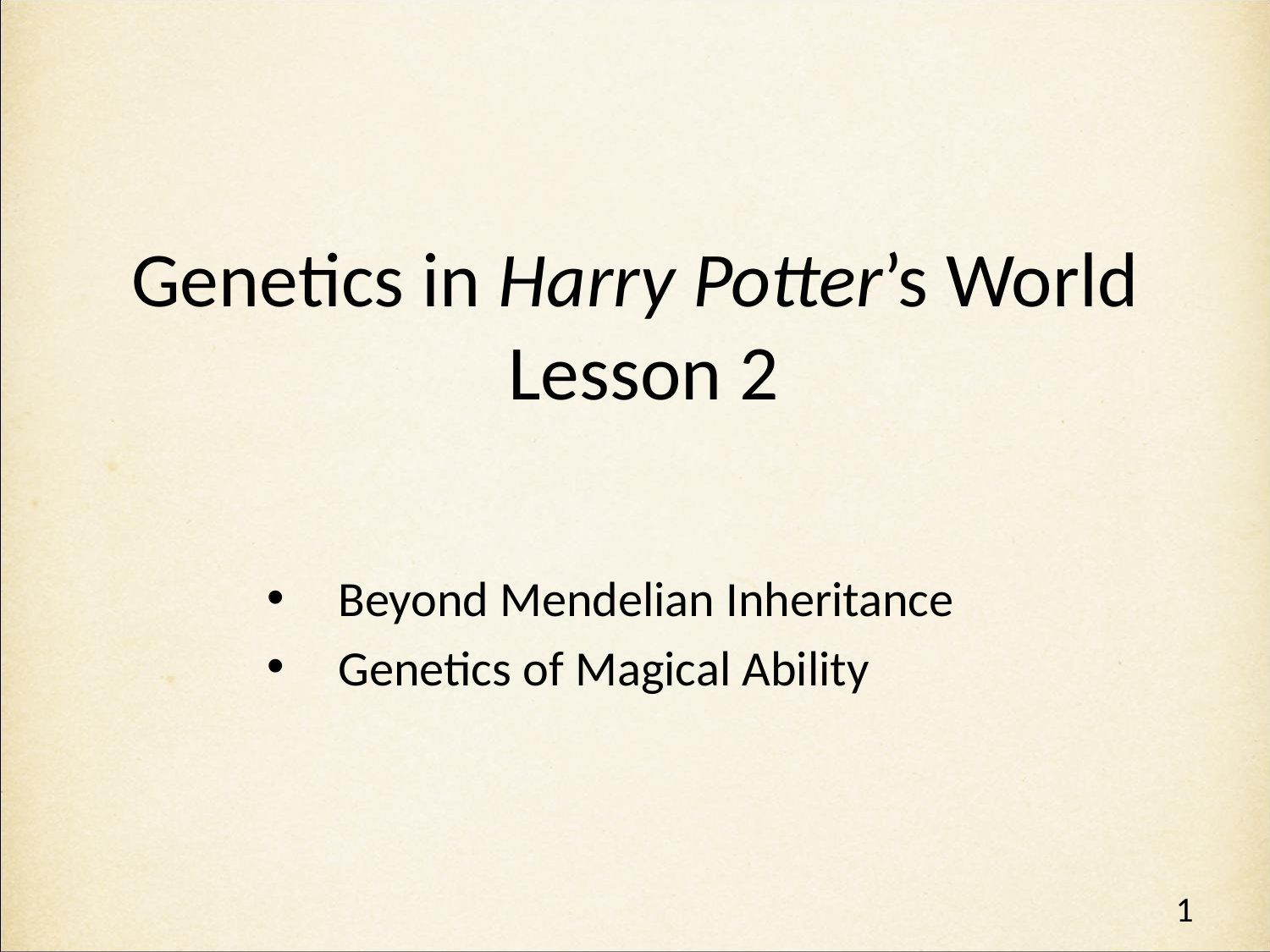

# Genetics in Harry Potter’s World Lesson 2
Beyond Mendelian Inheritance
Genetics of Magical Ability
1